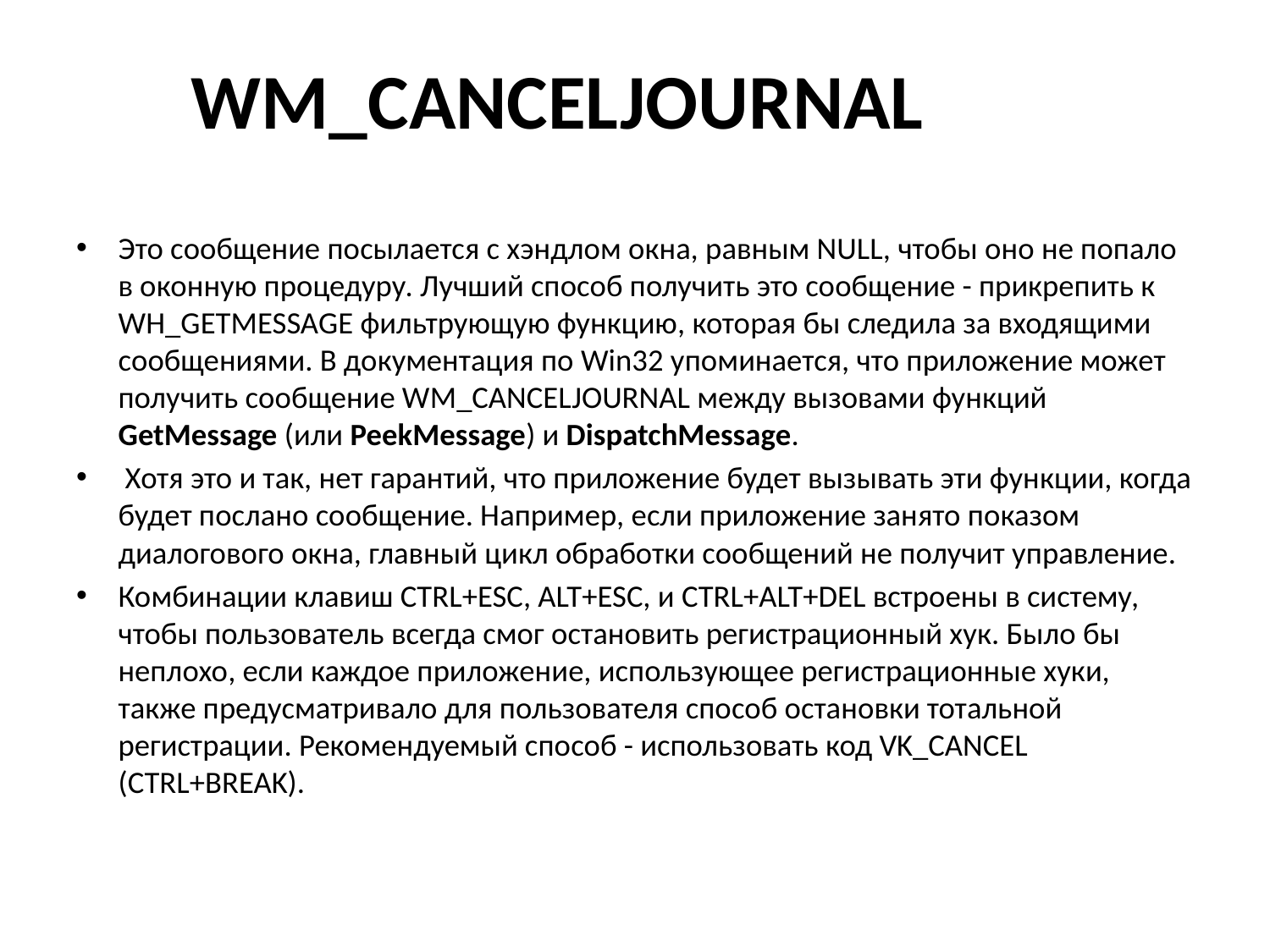

# WM_CANCELJOURNAL
Это сообщение посылается с хэндлом окна, равным NULL, чтобы оно не попало в оконную процедуру. Лучший способ получить это сообщение - прикрепить к WH_GETMESSAGE фильтрующую функцию, которая бы следила за входящими сообщениями. В документация по Win32 упоминается, что приложение может получить сообщение WM_CANCELJOURNAL между вызовами функций GetMessage (или PeekMessage) и DispatchMessage.
 Хотя это и так, нет гарантий, что приложение будет вызывать эти функции, когда будет послано сообщение. Например, если приложение занято показом диалогового окна, главный цикл обработки сообщений не получит управление.
Комбинации клавиш CTRL+ESC, ALT+ESC, и CTRL+ALT+DEL встроены в систему, чтобы пользователь всегда смог остановить регистрационный хук. Было бы неплохо, если каждое приложение, использующее регистрационные хуки, также предусматривало для пользователя способ остановки тотальной регистрации. Рекомендуемый способ - использовать код VK_CANCEL (CTRL+BREAK).